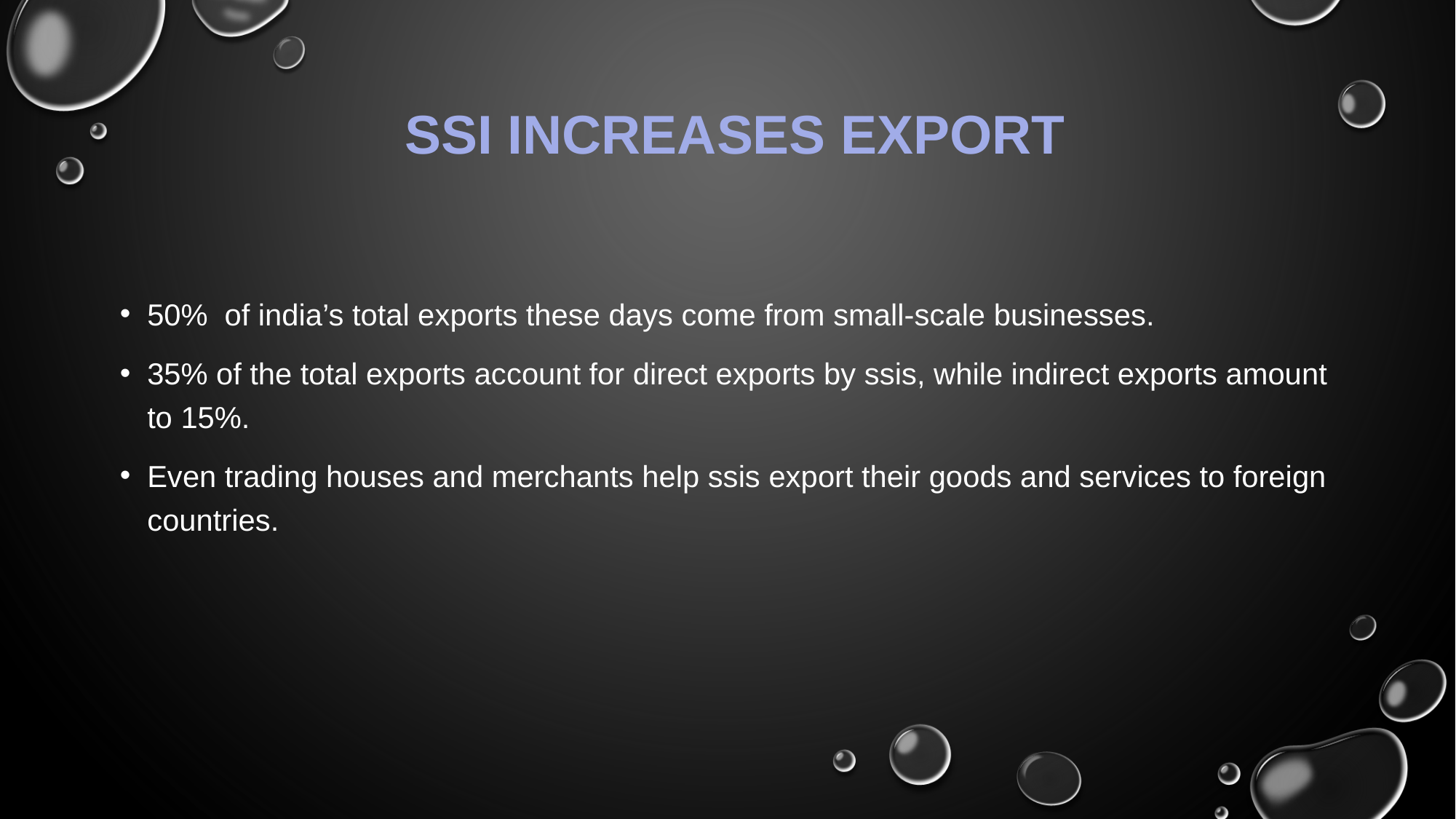

# SSI Increases Export
50%  of india’s total exports these days come from small-scale businesses.
35% of the total exports account for direct exports by ssis, while indirect exports amount to 15%.
Even trading houses and merchants help ssis export their goods and services to foreign countries.